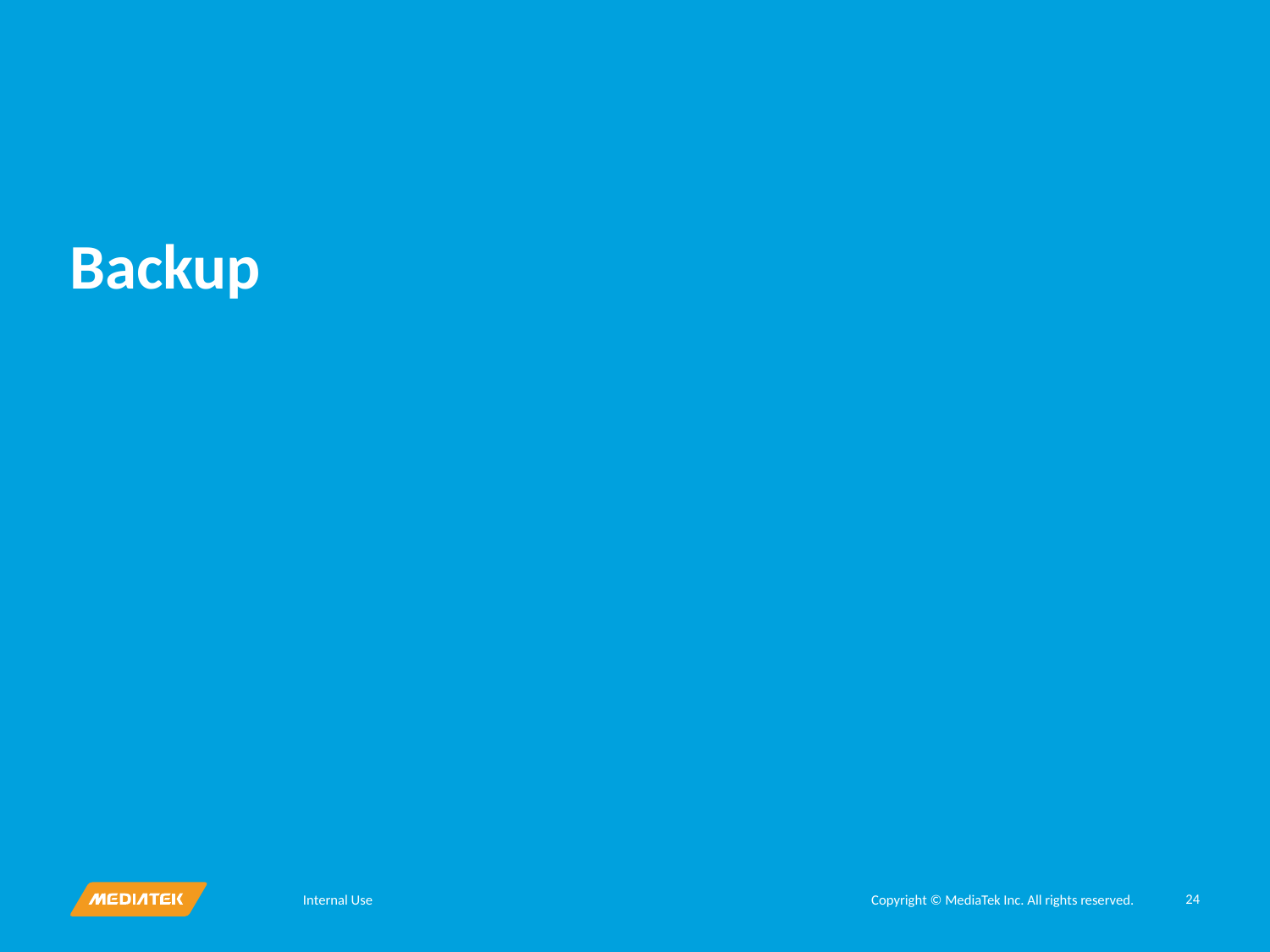

# Backup

24
Internal Use
Copyright © MediaTek Inc. All rights reserved.